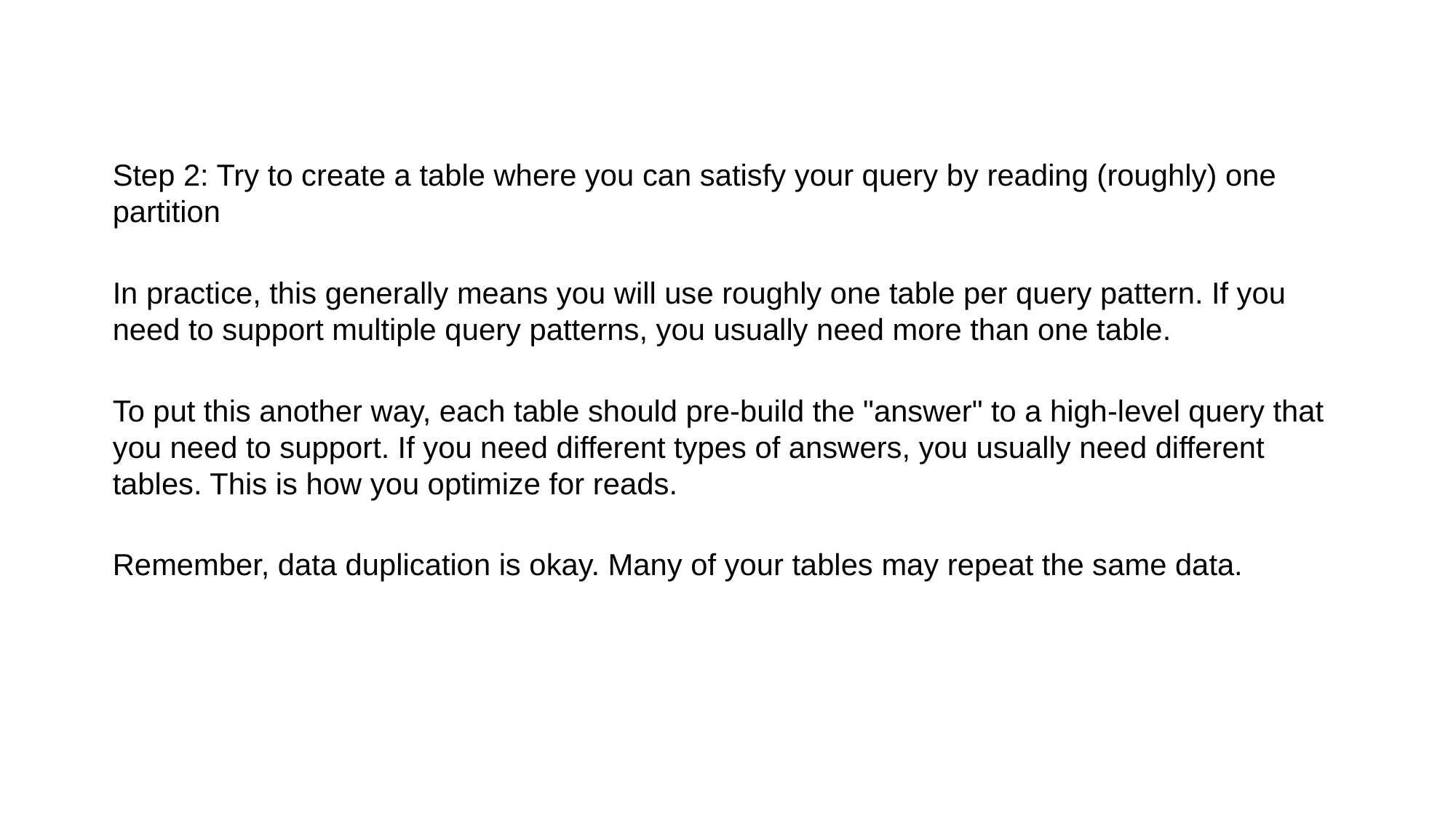

Step 2: Try to create a table where you can satisfy your query by reading (roughly) one partition
In practice, this generally means you will use roughly one table per query pattern. If you need to support multiple query patterns, you usually need more than one table.
To put this another way, each table should pre-build the "answer" to a high-level query that you need to support. If you need different types of answers, you usually need different tables. This is how you optimize for reads.
Remember, data duplication is okay. Many of your tables may repeat the same data.